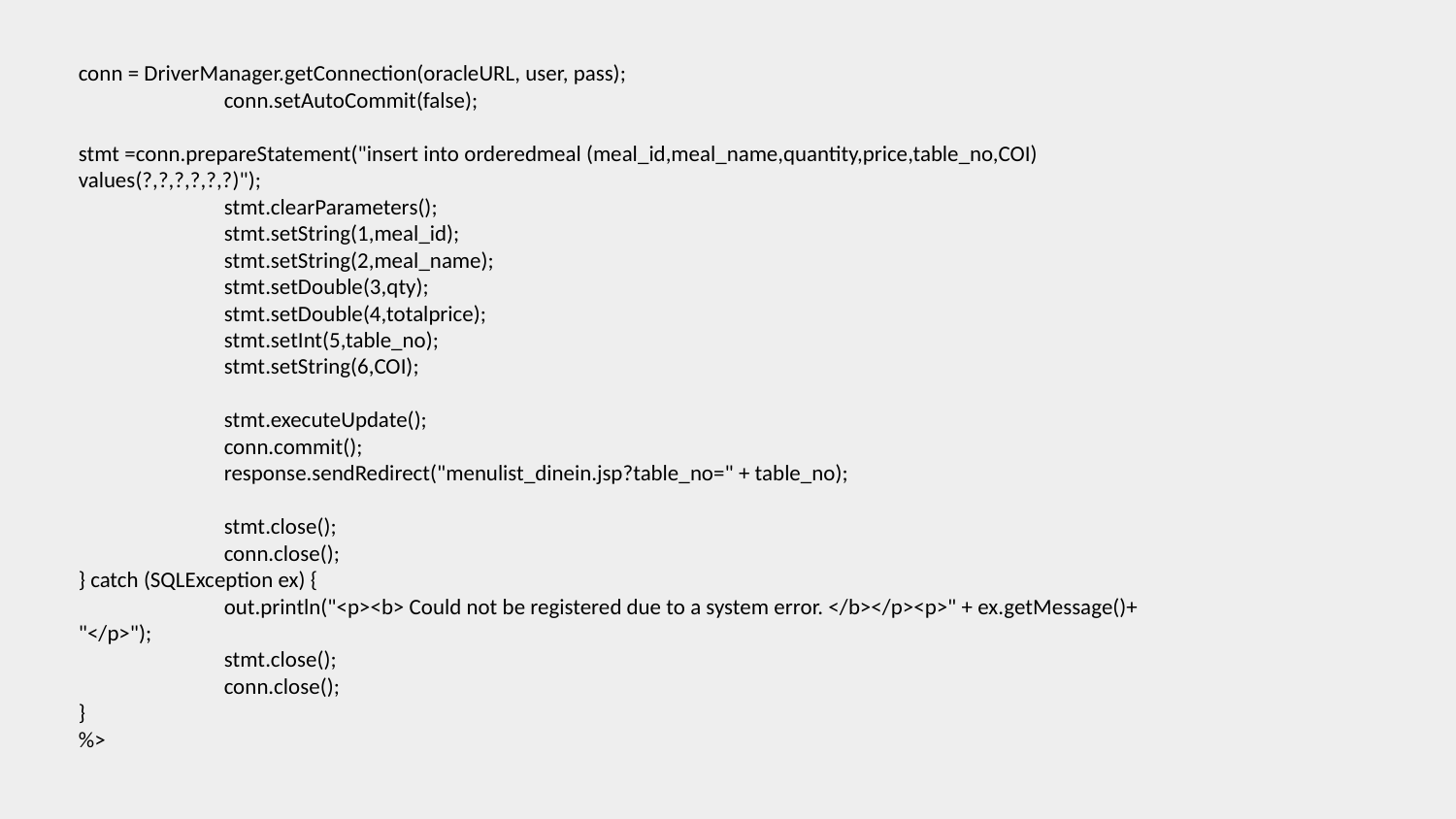

conn = DriverManager.getConnection(oracleURL, user, pass);
	conn.setAutoCommit(false);

stmt =conn.prepareStatement("insert into orderedmeal (meal_id,meal_name,quantity,price,table_no,COI) values(?,?,?,?,?,?)");
	stmt.clearParameters();
	stmt.setString(1,meal_id);
	stmt.setString(2,meal_name);
	stmt.setDouble(3,qty);
	stmt.setDouble(4,totalprice);
	stmt.setInt(5,table_no);
	stmt.setString(6,COI);

	stmt.executeUpdate();
	conn.commit();
	response.sendRedirect("menulist_dinein.jsp?table_no=" + table_no);

	stmt.close();
	conn.close();
} catch (SQLException ex) {
	out.println("<p><b> Could not be registered due to a system error. </b></p><p>" + ex.getMessage()+ "</p>");
	stmt.close();
	conn.close();
}
%>